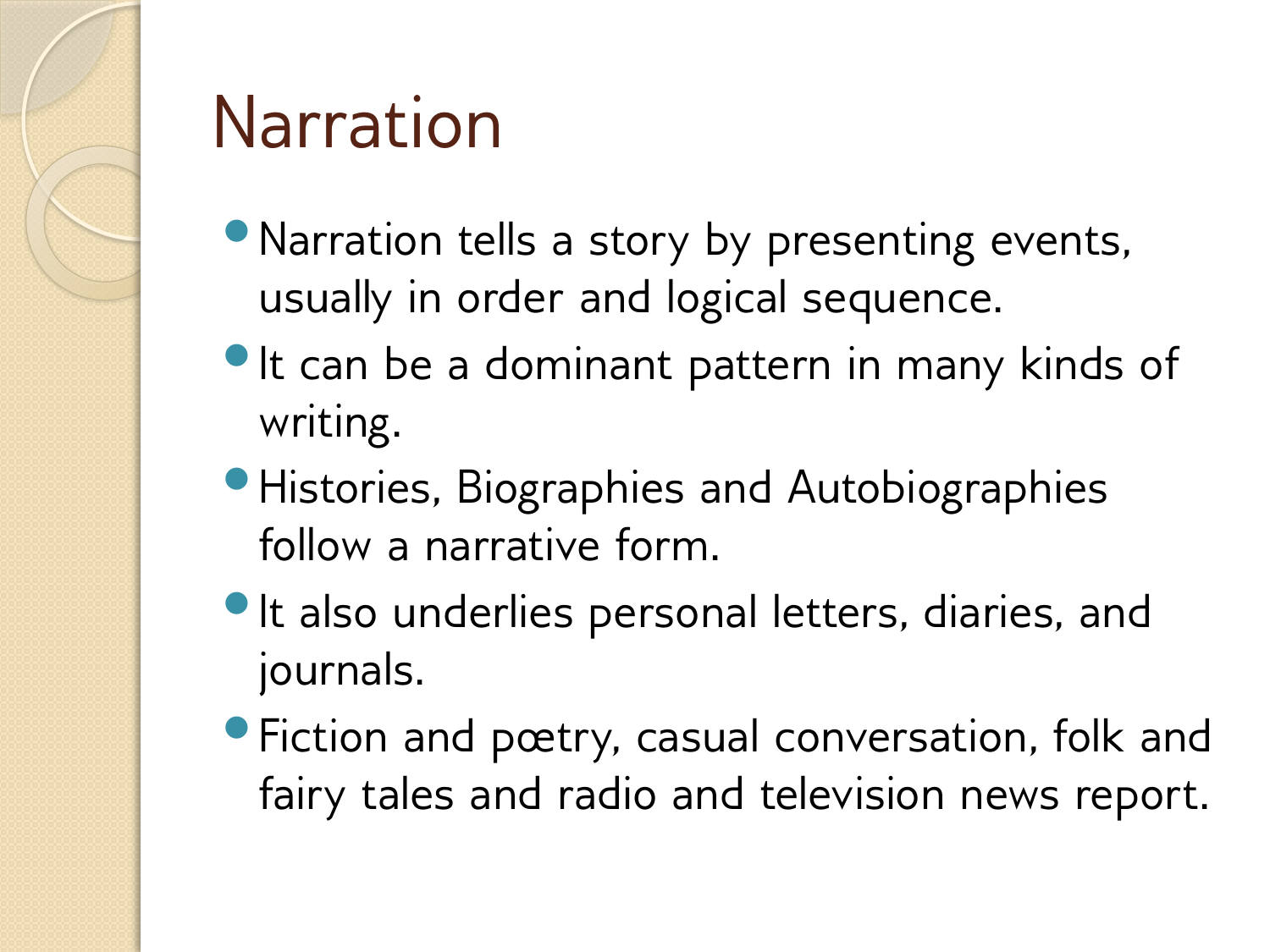

# Narration
Narration tells a story by presenting events, usually in order and logical sequence.
It can be a dominant pattern in many kinds of writing.
Histories, Biographies and Autobiographies follow a narrative form.
It also underlies personal letters, diaries, and journals.
Fiction and poetry, casual conversation, folk and fairy tales and radio and television news report.